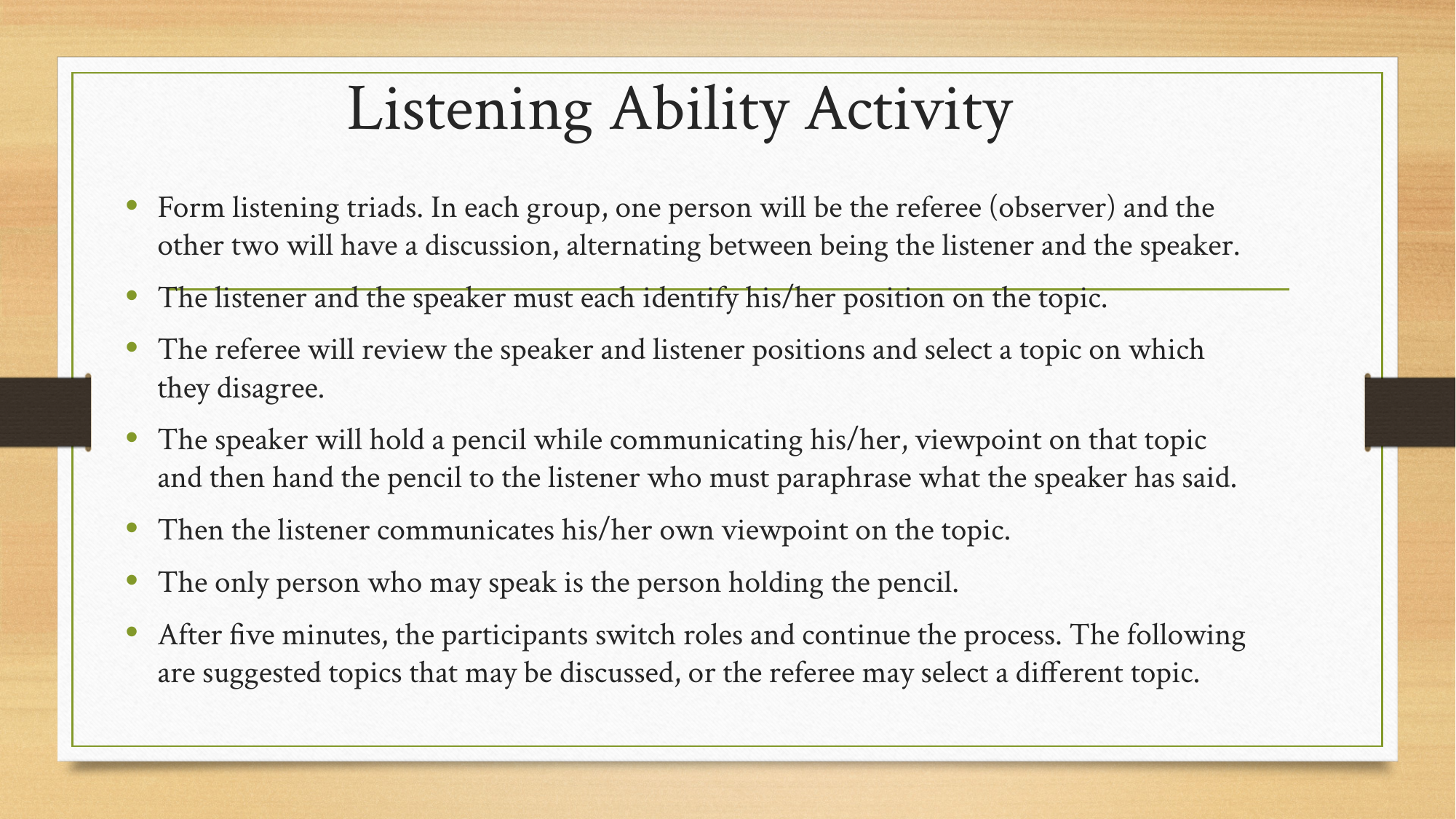

# Listening Ability Activity
Form listening triads. In each group, one person will be the referee (observer) and the other two will have a discussion, alternating between being the listener and the speaker.
The listener and the speaker must each identify his/her position on the topic.
The referee will review the speaker and listener positions and select a topic on which they disagree.
The speaker will hold a pencil while communicating his/her, viewpoint on that topic and then hand the pencil to the listener who must paraphrase what the speaker has said.
Then the listener communicates his/her own viewpoint on the topic.
The only person who may speak is the person holding the pencil.
After five minutes, the participants switch roles and continue the process. The following are suggested topics that may be discussed, or the referee may select a different topic.